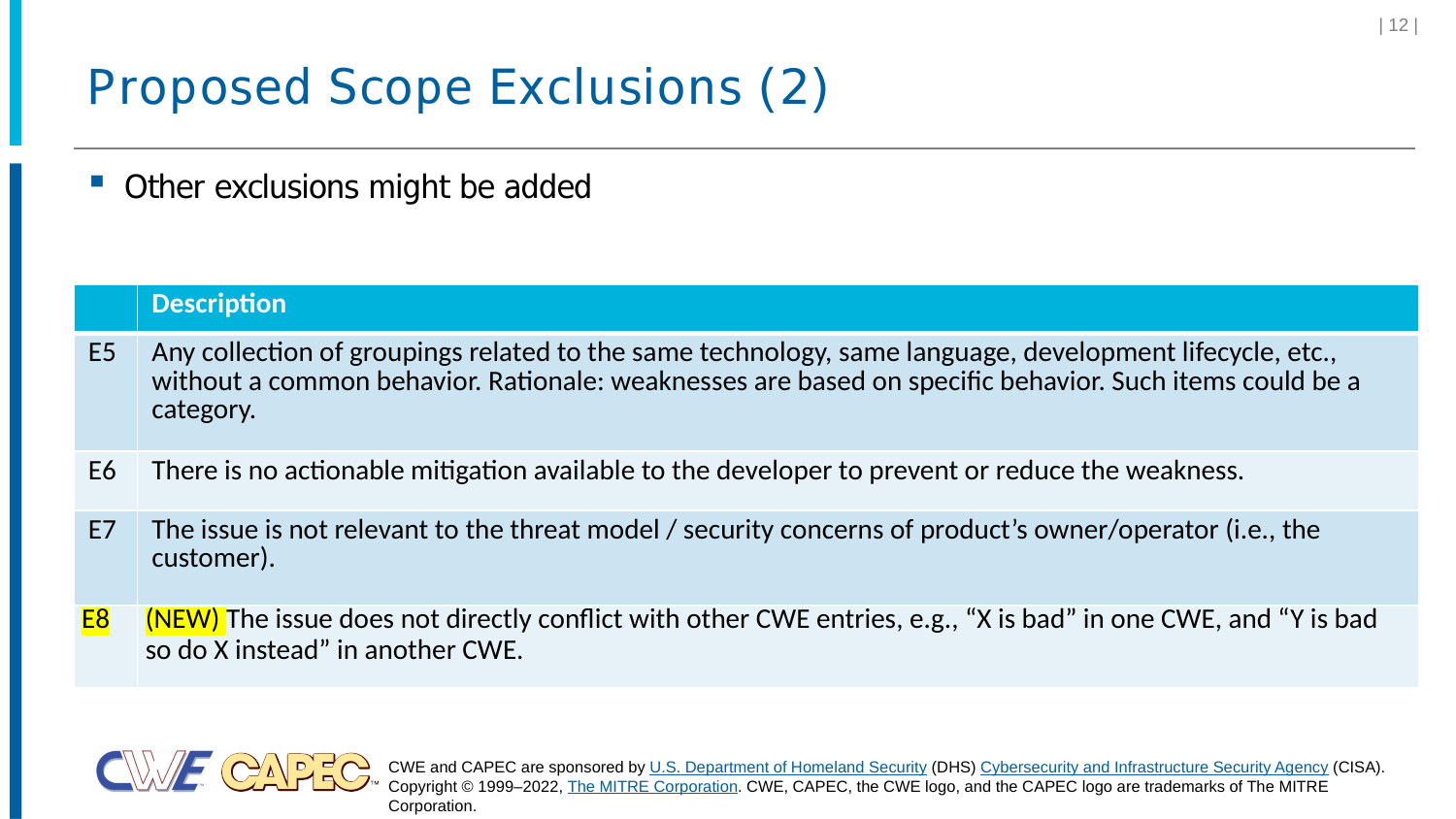

| 12 |
# Proposed Scope Exclusions (2)
Other exclusions might be added
|  | Description |
| --- | --- |
| E5 | Any collection of groupings related to the same technology, same language, development lifecycle, etc., without a common behavior. Rationale: weaknesses are based on specific behavior. Such items could be a category. |
| E6 | There is no actionable mitigation available to the developer to prevent or reduce the weakness. |
| E7 | The issue is not relevant to the threat model / security concerns of product’s owner/operator (i.e., the customer). |
| E8 | (NEW) The issue does not directly conflict with other CWE entries, e.g., “X is bad” in one CWE, and “Y is bad so do X instead” in another CWE. |